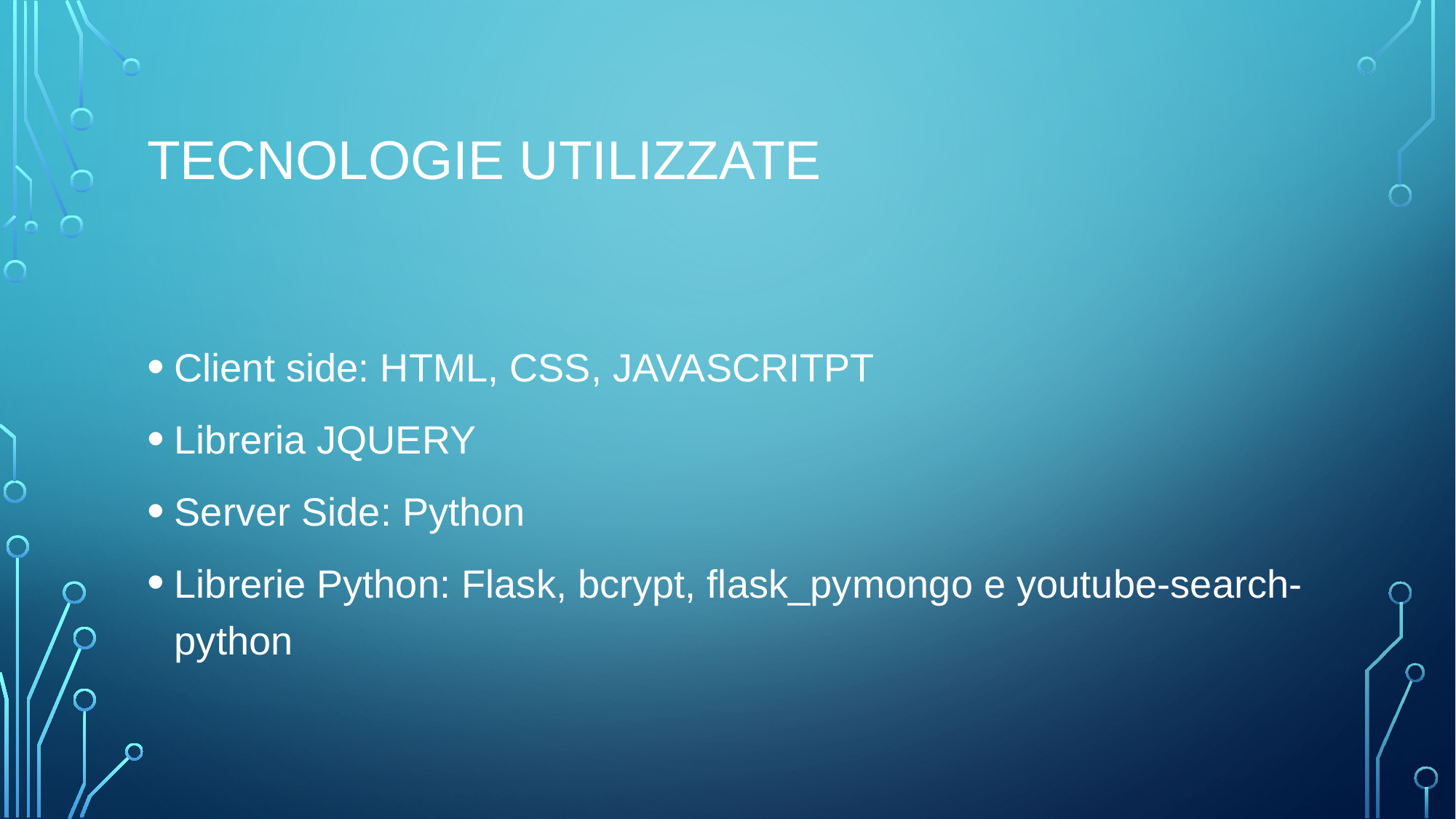

# Tecnologie utilizzate

Client side: HTML, CSS, JAVASCRITPT
Libreria JQUERY
Server Side: Python
Librerie Python: Flask, bcrypt, flask_pymongo e youtube-search-python